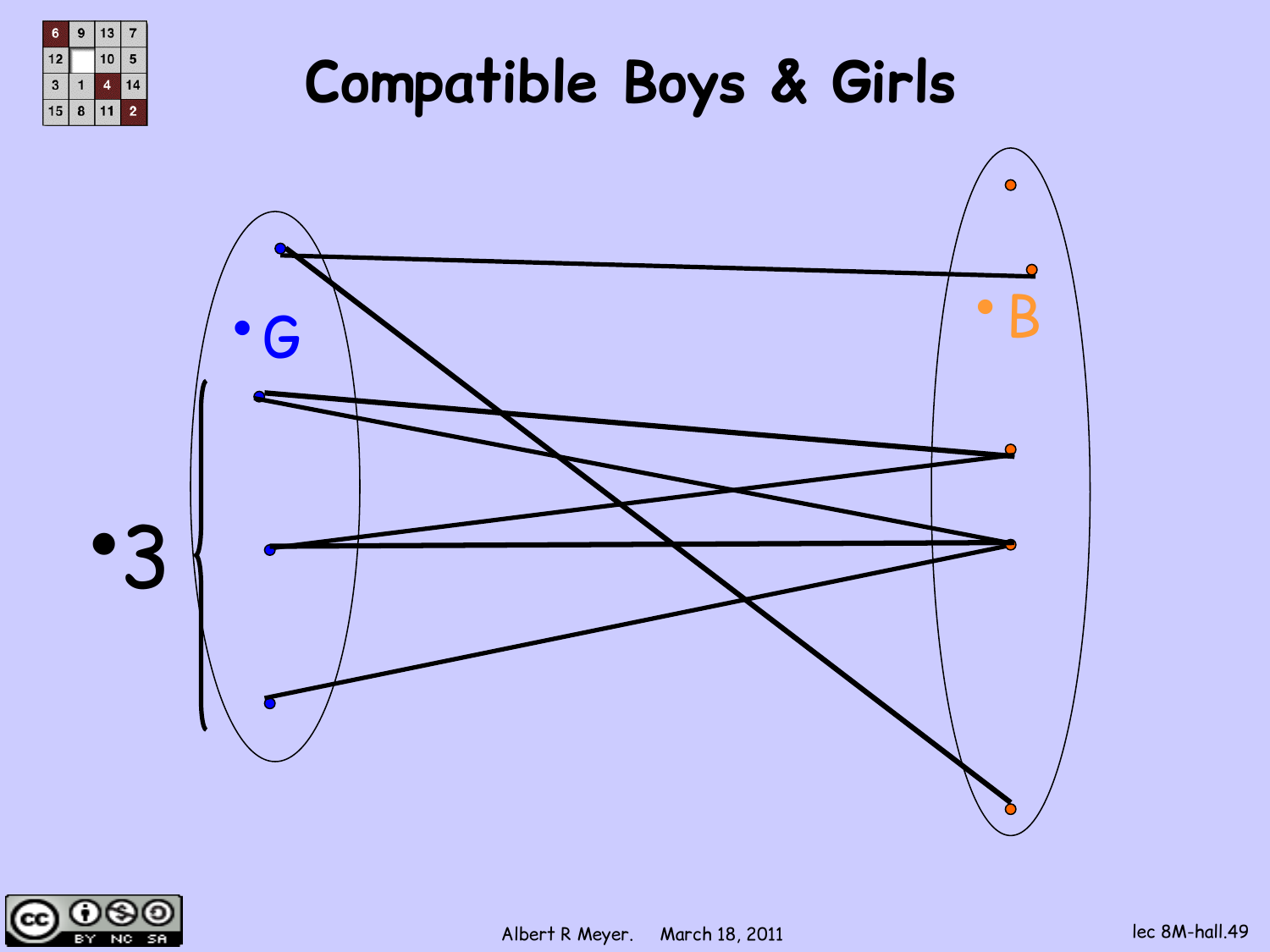

# Compatible Boys & Girls

B
G

3

lec 8M-hall.49